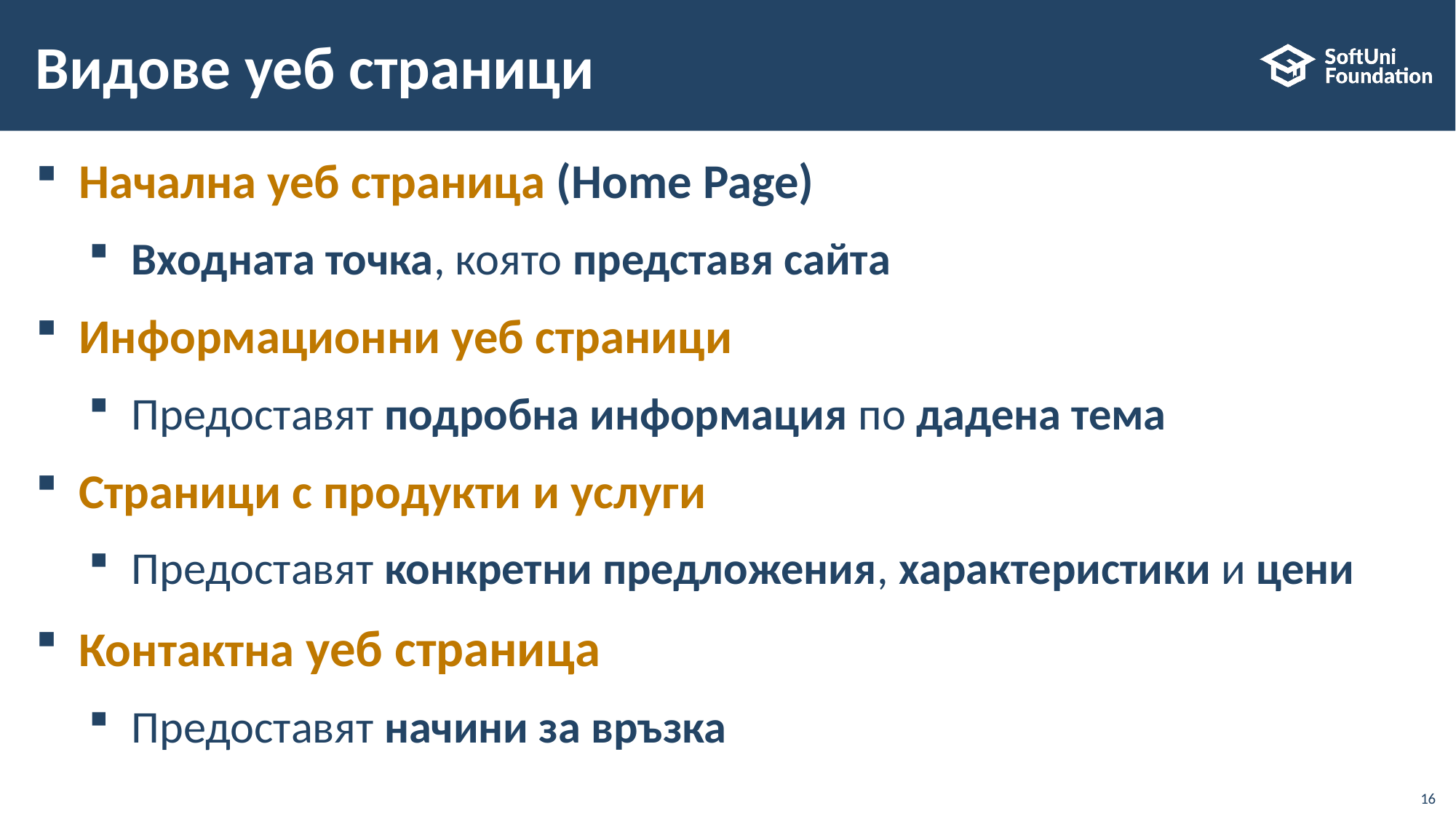

# Видове уеб страници
Начална уеб страница (Home Page)
Входната точка, която представя сайта
Информационни уеб страници
Предоставят подробна информация по дадена тема
Страници с продукти и услуги
Предоставят конкретни предложения, характеристики и цени
Контактна уеб страница
Предоставят начини за връзка
16